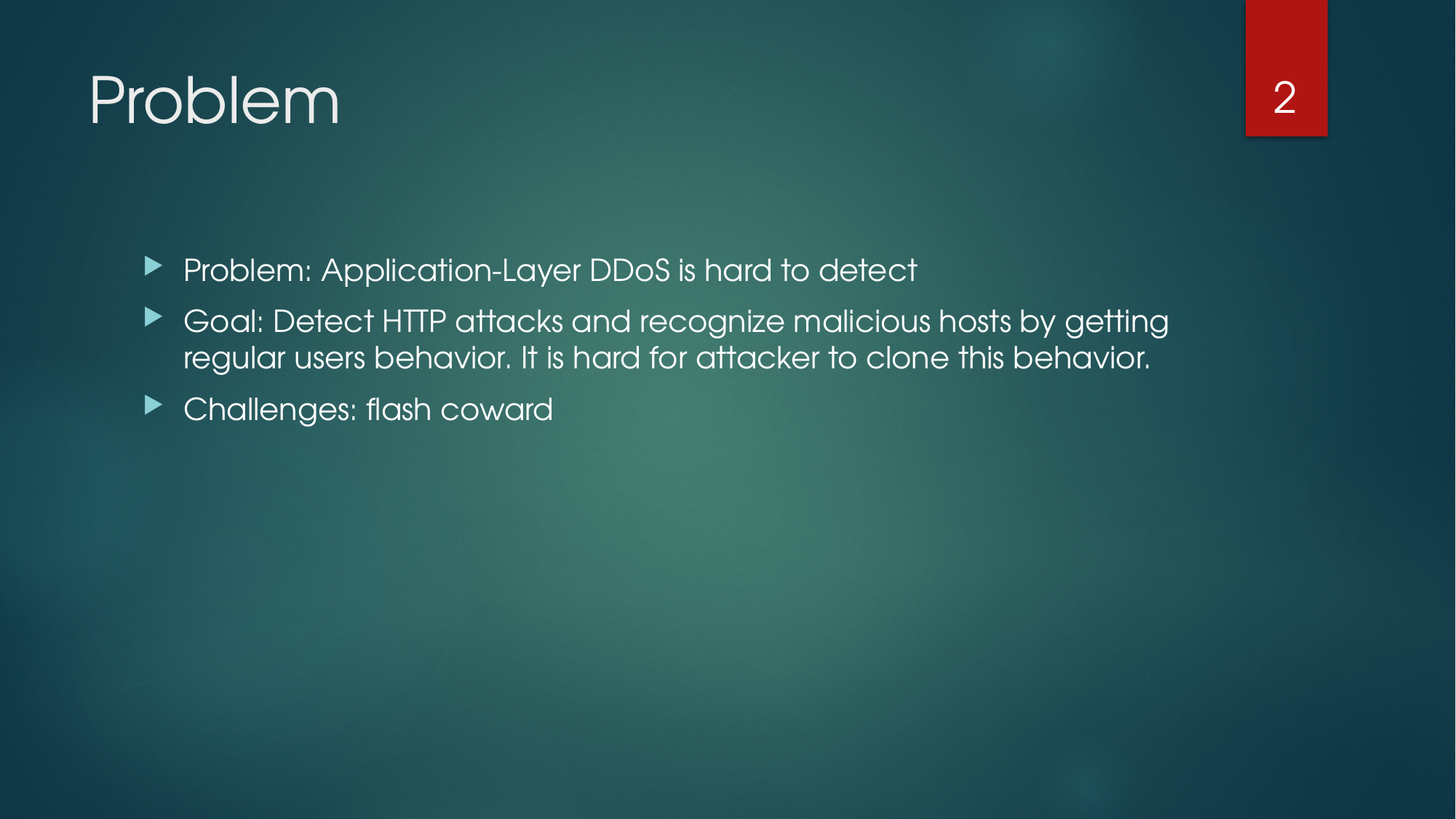

2
# Problem
Problem: Application-Layer DDoS is hard to detect
Goal: Detect HTTP attacks and recognize malicious hosts by getting regular users behavior. It is hard for attacker to clone this behavior.
Challenges: flash coward